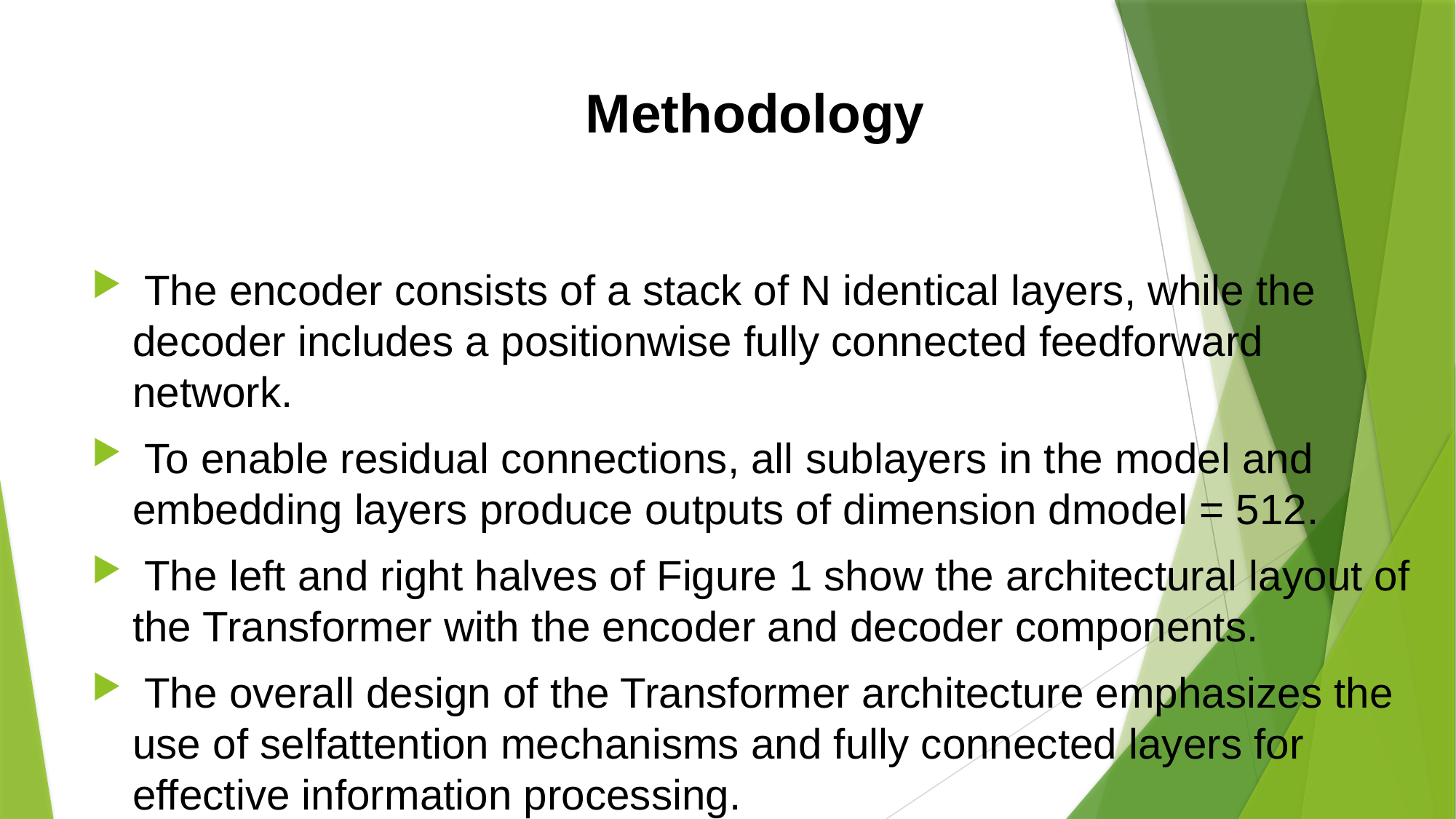

# Methodology
 The encoder consists of a stack of N identical layers, while the decoder includes a positionwise fully connected feedforward network.
 To enable residual connections, all sublayers in the model and embedding layers produce outputs of dimension dmodel = 512.
 The left and right halves of Figure 1 show the architectural layout of the Transformer with the encoder and decoder components.
 The overall design of the Transformer architecture emphasizes the use of selfattention mechanisms and fully connected layers for effective information processing.